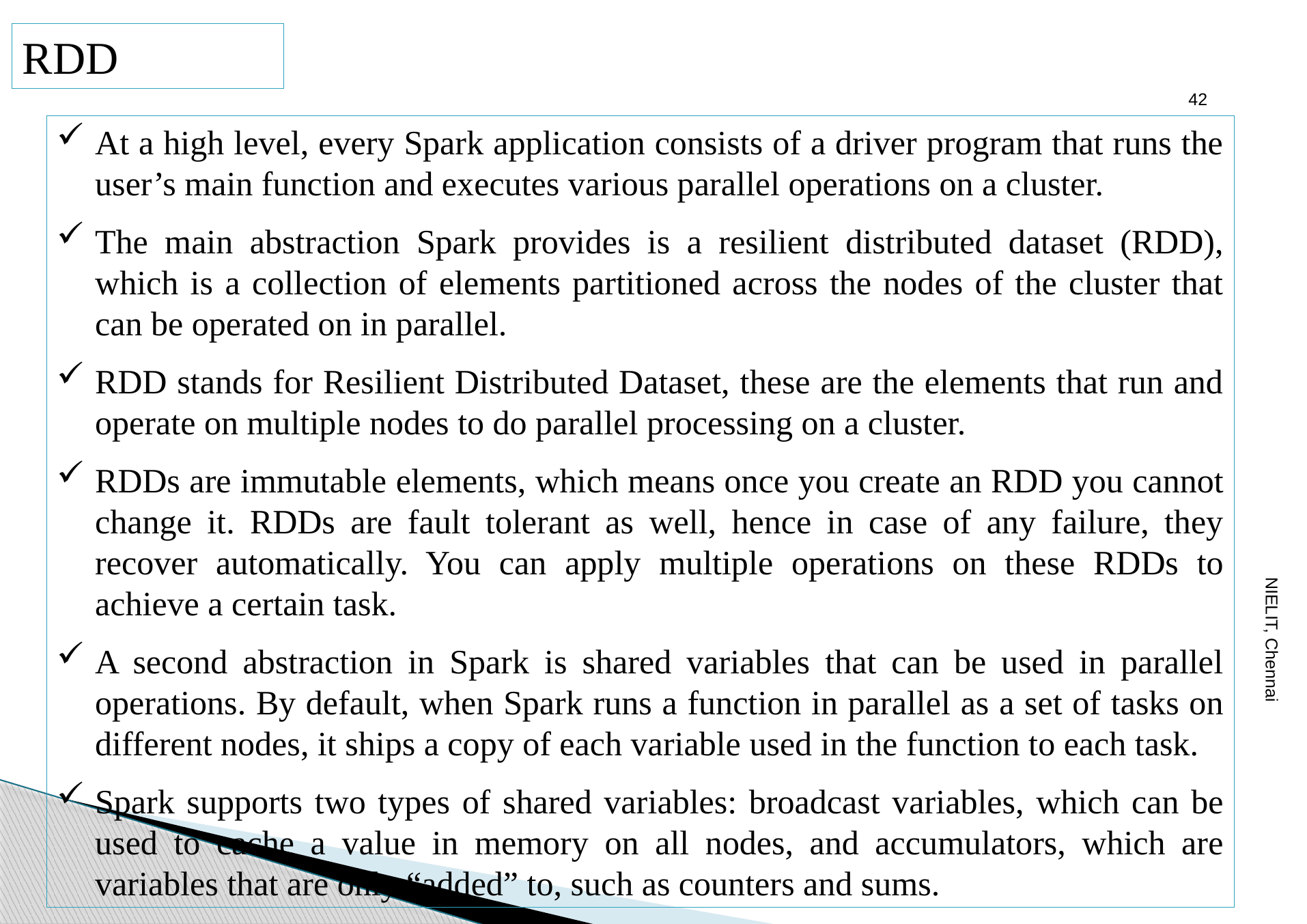

42
RDD
At a high level, every Spark application consists of a driver program that runs the user’s main function and executes various parallel operations on a cluster.
The main abstraction Spark provides is a resilient distributed dataset (RDD), which is a collection of elements partitioned across the nodes of the cluster that can be operated on in parallel.
RDD stands for Resilient Distributed Dataset, these are the elements that run and operate on multiple nodes to do parallel processing on a cluster.
RDDs are immutable elements, which means once you create an RDD you cannot change it. RDDs are fault tolerant as well, hence in case of any failure, they recover automatically. You can apply multiple operations on these RDDs to achieve a certain task.
A second abstraction in Spark is shared variables that can be used in parallel operations. By default, when Spark runs a function in parallel as a set of tasks on different nodes, it ships a copy of each variable used in the function to each task.
Spark supports two types of shared variables: broadcast variables, which can be used to cache a value in memory on all nodes, and accumulators, which are variables that are only “added” to, such as counters and sums.
NIELIT, Chennai